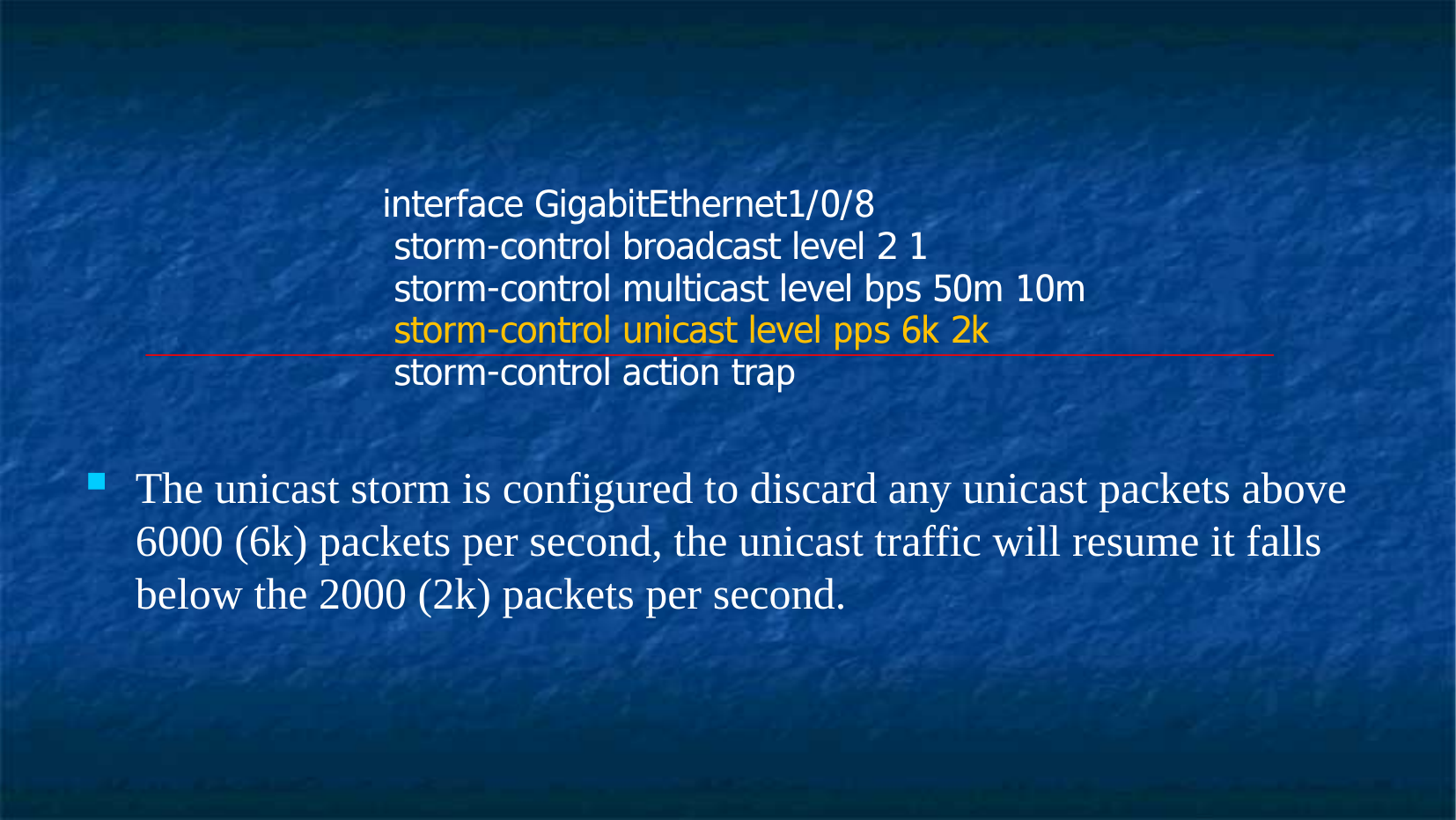

interface GigabitEthernet1/0/8
 		 storm-control broadcast level 2 1
		 storm-control multicast level bps 50m 10m
		 storm-control unicast level pps 6k 2k
		 storm-control action trap

The unicast storm is configured to discard any unicast packets above 6000 (6k) packets per second, the unicast traffic will resume it falls below the 2000 (2k) packets per second.